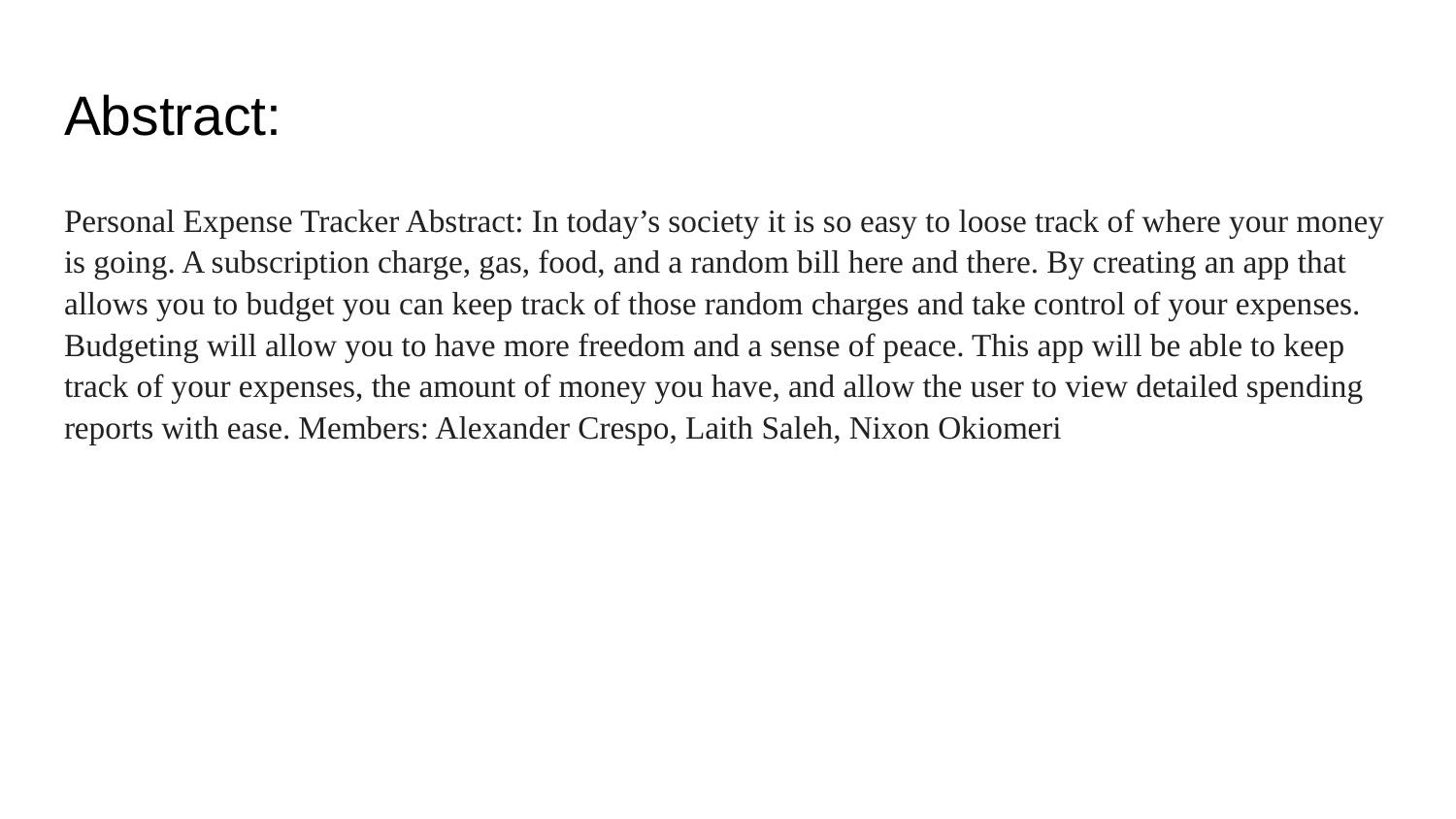

# Abstract:
Personal Expense Tracker Abstract: In today’s society it is so easy to loose track of where your money is going. A subscription charge, gas, food, and a random bill here and there. By creating an app that allows you to budget you can keep track of those random charges and take control of your expenses. Budgeting will allow you to have more freedom and a sense of peace. This app will be able to keep track of your expenses, the amount of money you have, and allow the user to view detailed spending reports with ease. Members: Alexander Crespo, Laith Saleh, Nixon Okiomeri